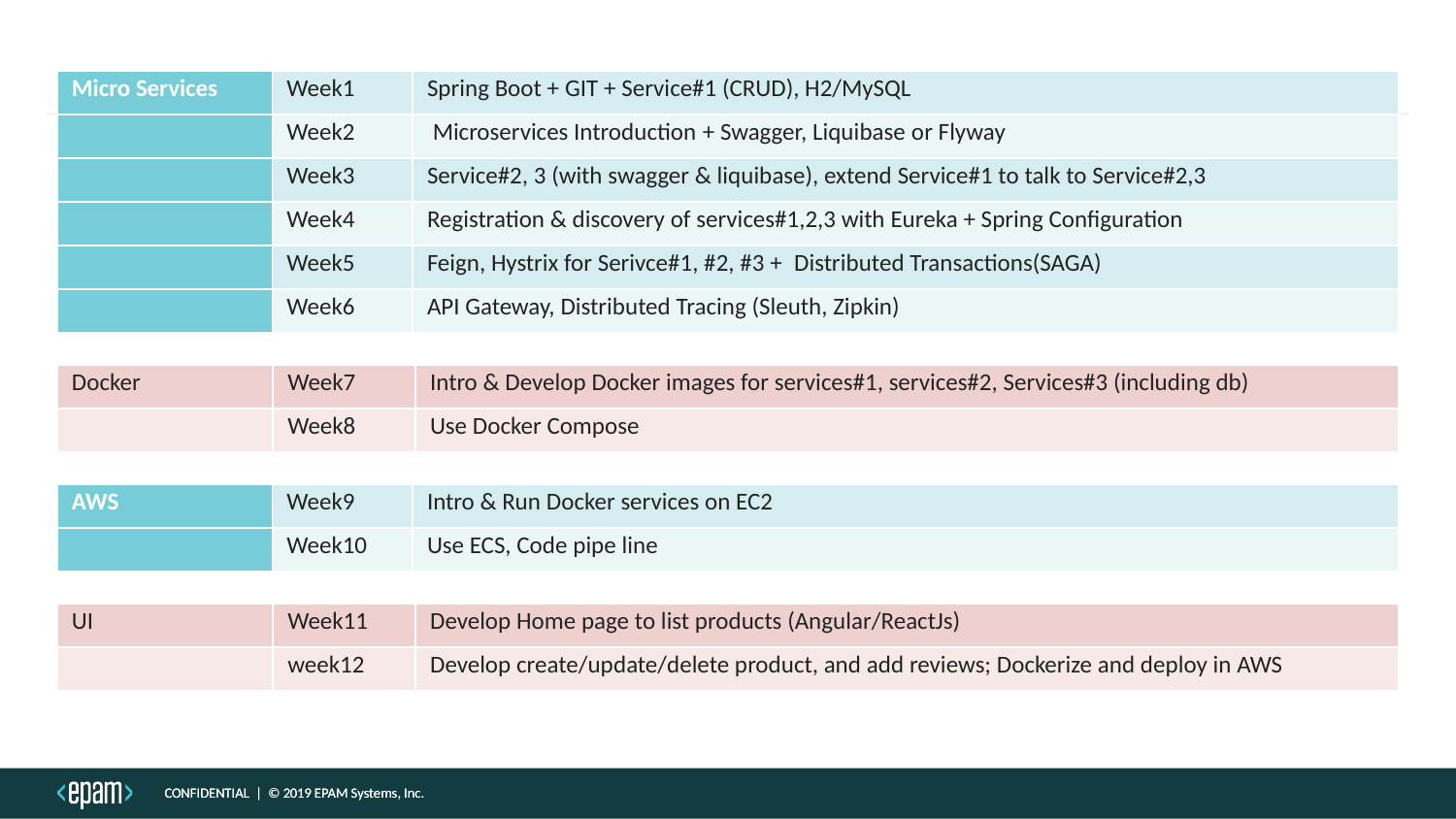

| Micro Services | Week1 | Spring Boot + GIT + Service#1 (CRUD), H2/MySQL |
| --- | --- | --- |
|  | Week2 | Microservices Introduction + Swagger, Liquibase or Flyway |
|  | Week3 | Service#2, 3 (with swagger & liquibase), extend Service#1 to talk to Service#2,3 |
|  | Week4 | Registration & discovery of services#1,2,3 with Eureka + Spring Configuration |
|  | Week5 | Feign, Hystrix for Serivce#1, #2, #3 +  Distributed Transactions(SAGA) |
|  | Week6 | API Gateway, Distributed Tracing (Sleuth, Zipkin) |
| Docker | Week7 | Intro & Develop Docker images for services#1, services#2, Services#3 (including db) |
| --- | --- | --- |
|  | Week8 | Use Docker Compose |
| AWS | Week9 | Intro & Run Docker services on EC2 |
| --- | --- | --- |
|  | Week10 | Use ECS, Code pipe line |
| UI | Week11 | Develop Home page to list products (Angular/ReactJs) |
| --- | --- | --- |
|  | week12 | Develop create/update/delete product, and add reviews; Dockerize and deploy in AWS |
CONFIDENTIAL  |  © 2019 EPAM Systems, Inc.